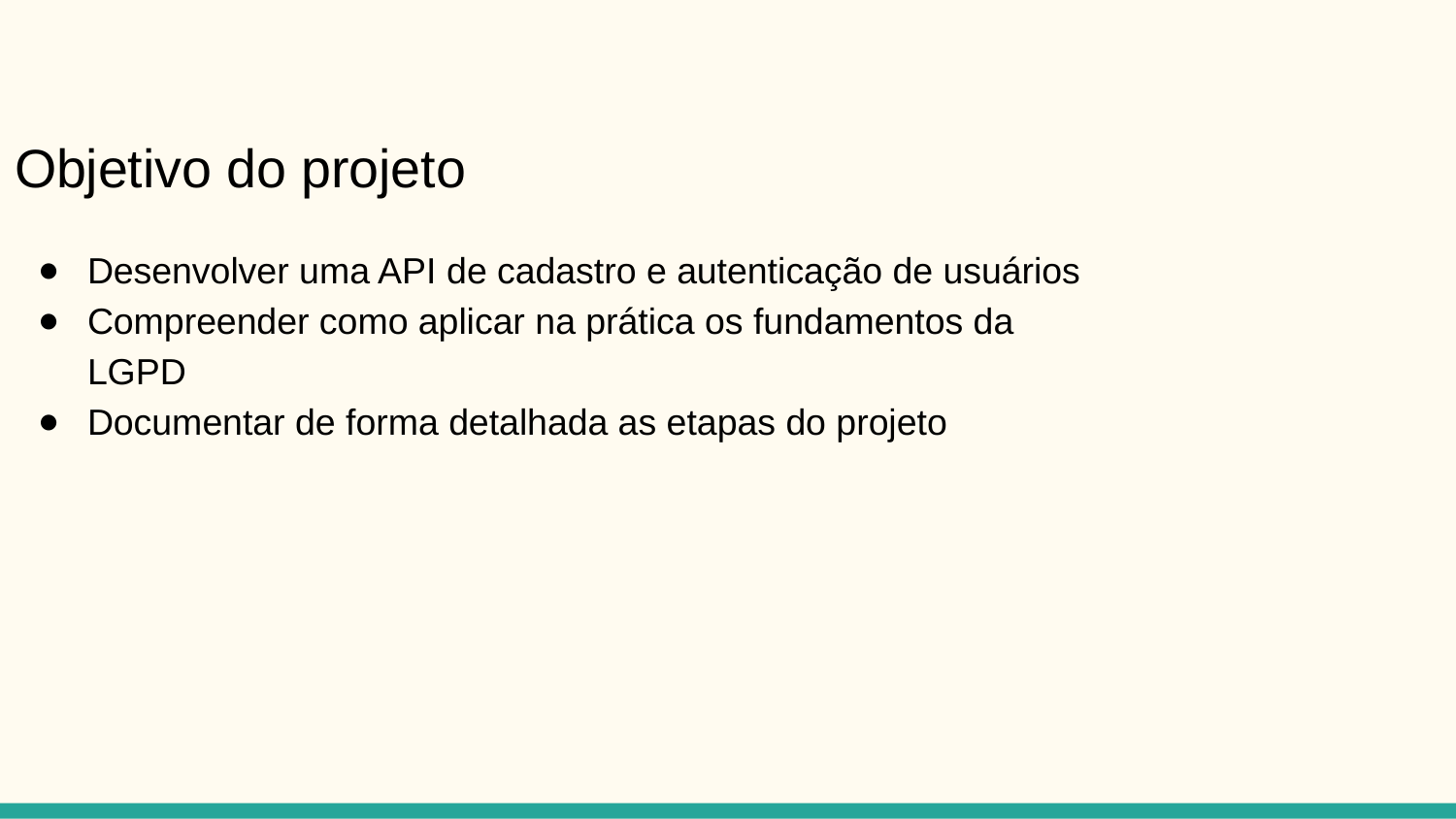

# Objetivo do projeto
Desenvolver uma API de cadastro e autenticação de usuários
Compreender como aplicar na prática os fundamentos da LGPD
Documentar de forma detalhada as etapas do projeto